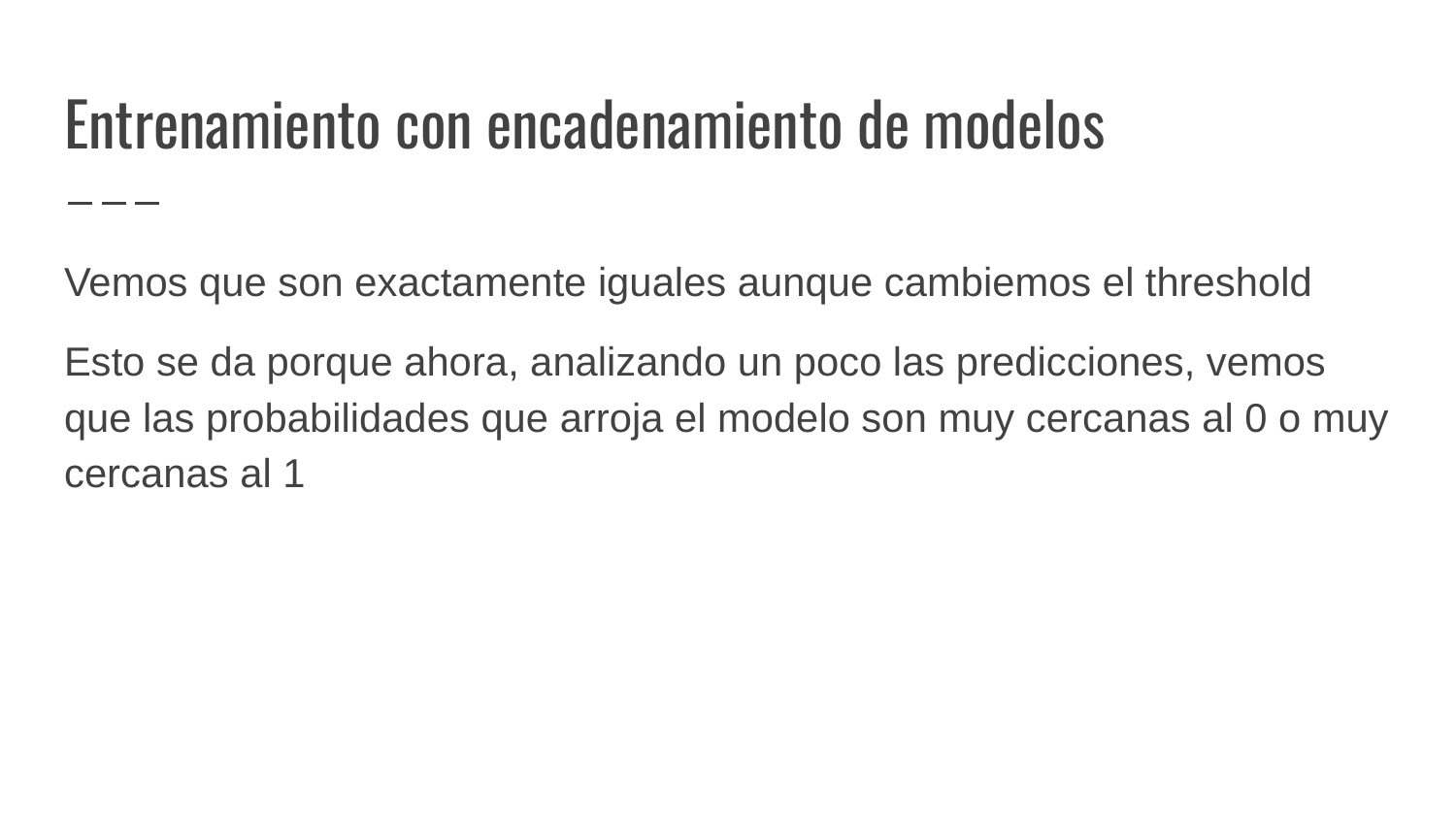

# Entrenamiento con encadenamiento de modelos
Vemos que son exactamente iguales aunque cambiemos el threshold
Esto se da porque ahora, analizando un poco las predicciones, vemos que las probabilidades que arroja el modelo son muy cercanas al 0 o muy cercanas al 1